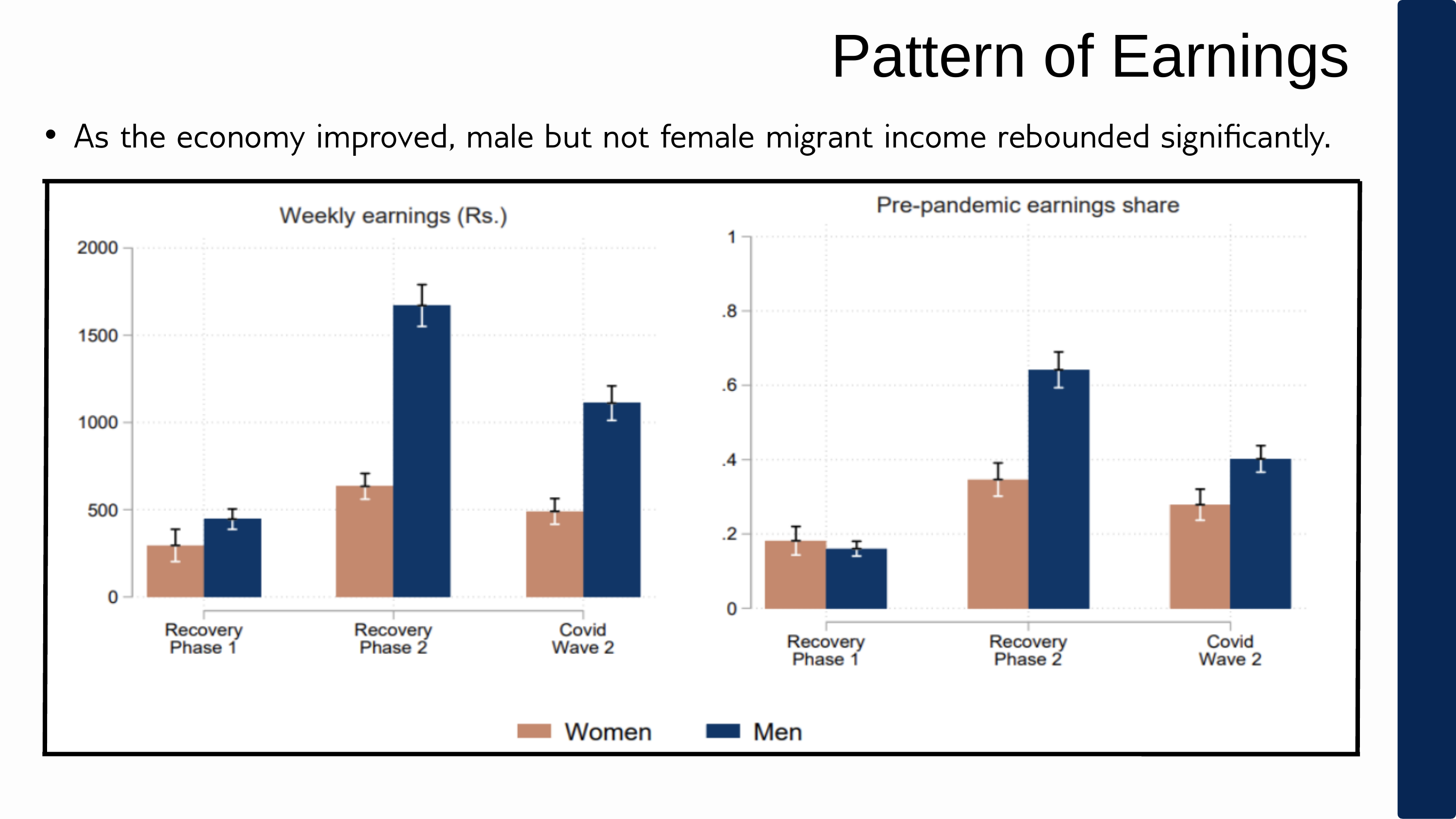

Pattern of Earnings
As the economy improved, male but not female migrant income rebounded significantly.